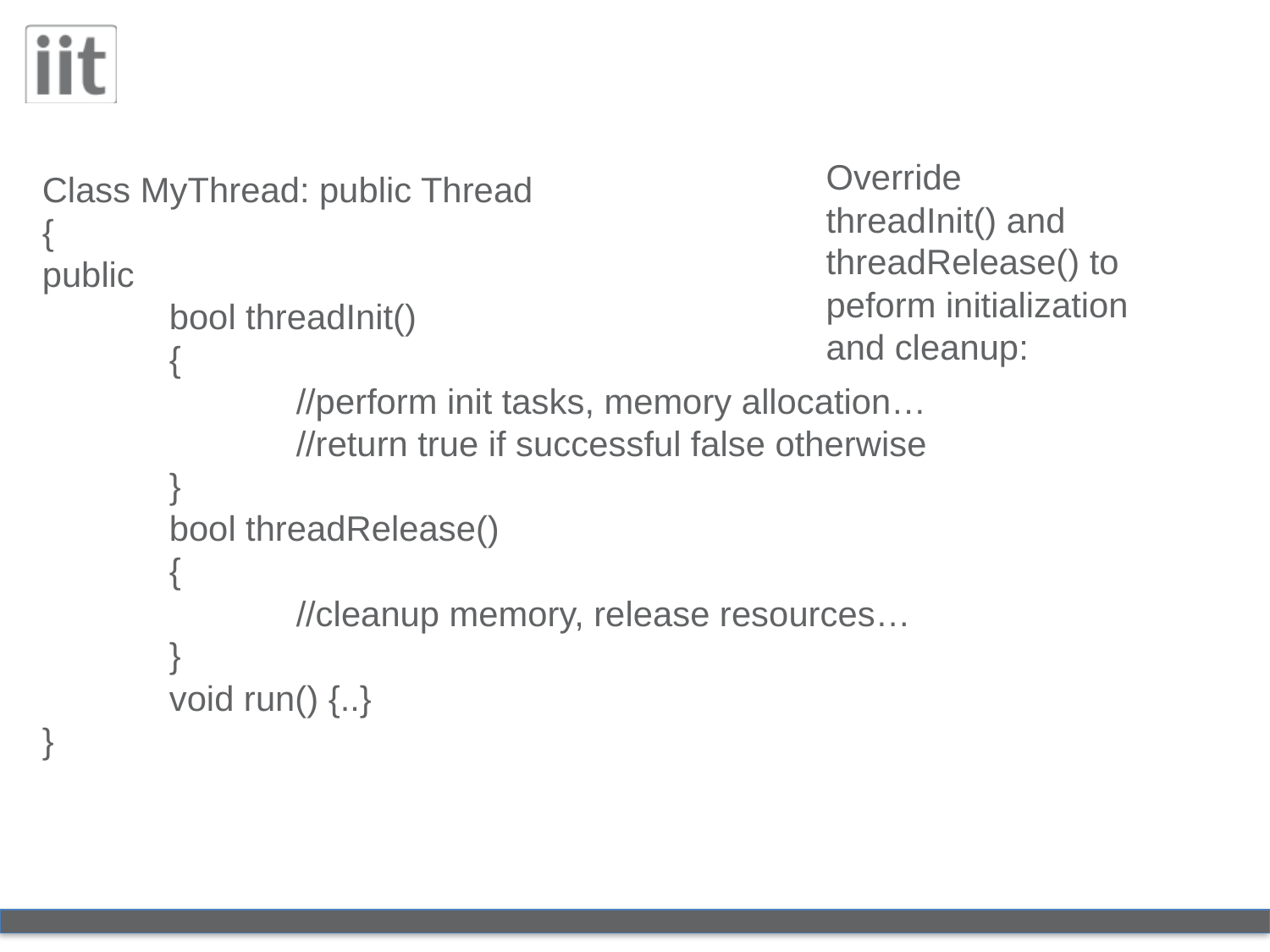

Class MyThread: public Thread
{
public
	bool threadInit()
	{
		//perform init tasks, memory allocation…
		//return true if successful false otherwise
	}
	bool threadRelease()
	{
		//cleanup memory, release resources…
	}
	void run() {..}
}
Override threadInit() and threadRelease() to peform initialization and cleanup: